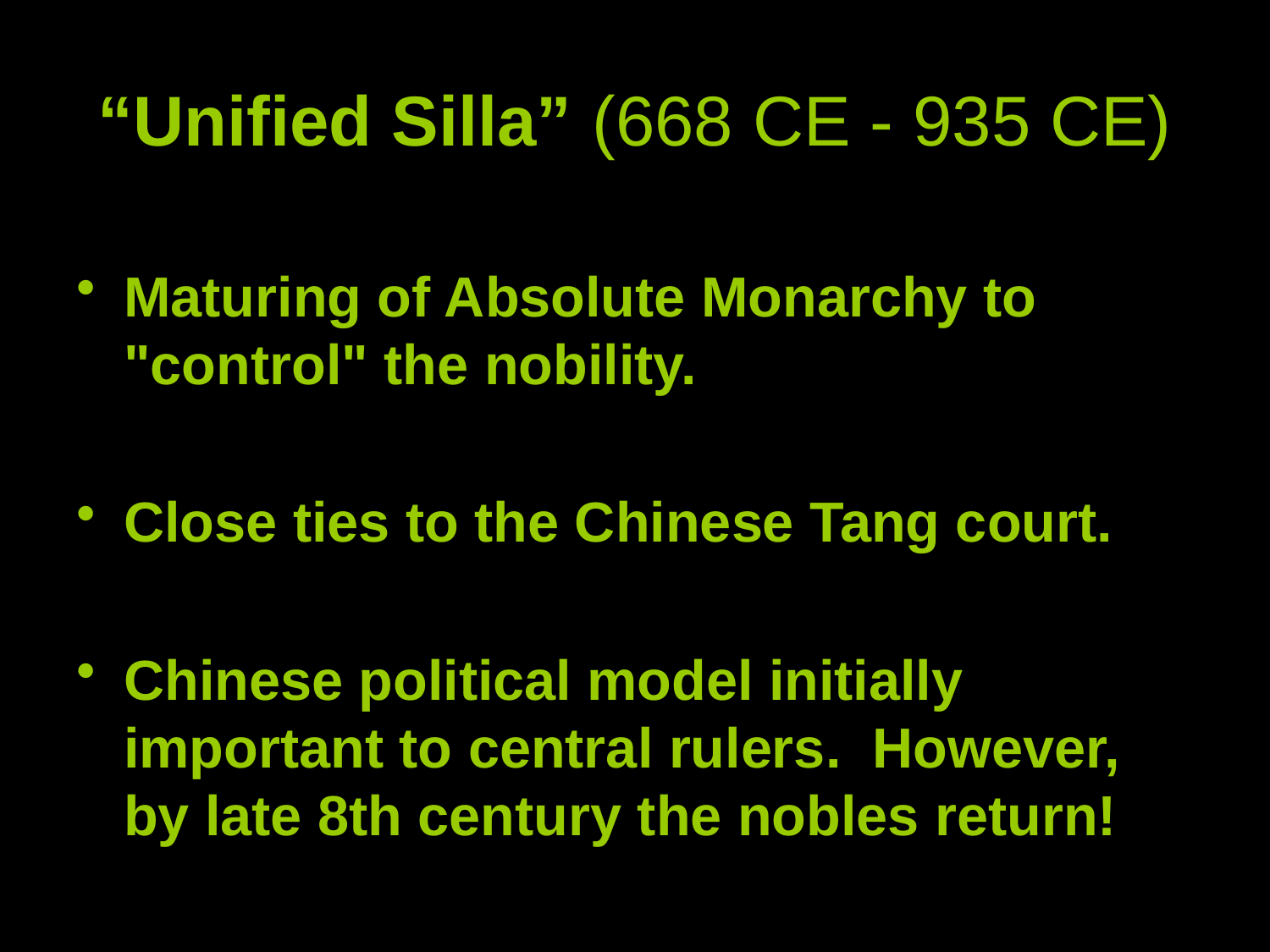

# “Unified Silla” (668 CE - 935 CE)
Maturing of Absolute Monarchy to "control" the nobility.

Close ties to the Chinese Tang court.

Chinese political model initially important to central rulers.  However, by late 8th century the nobles return!